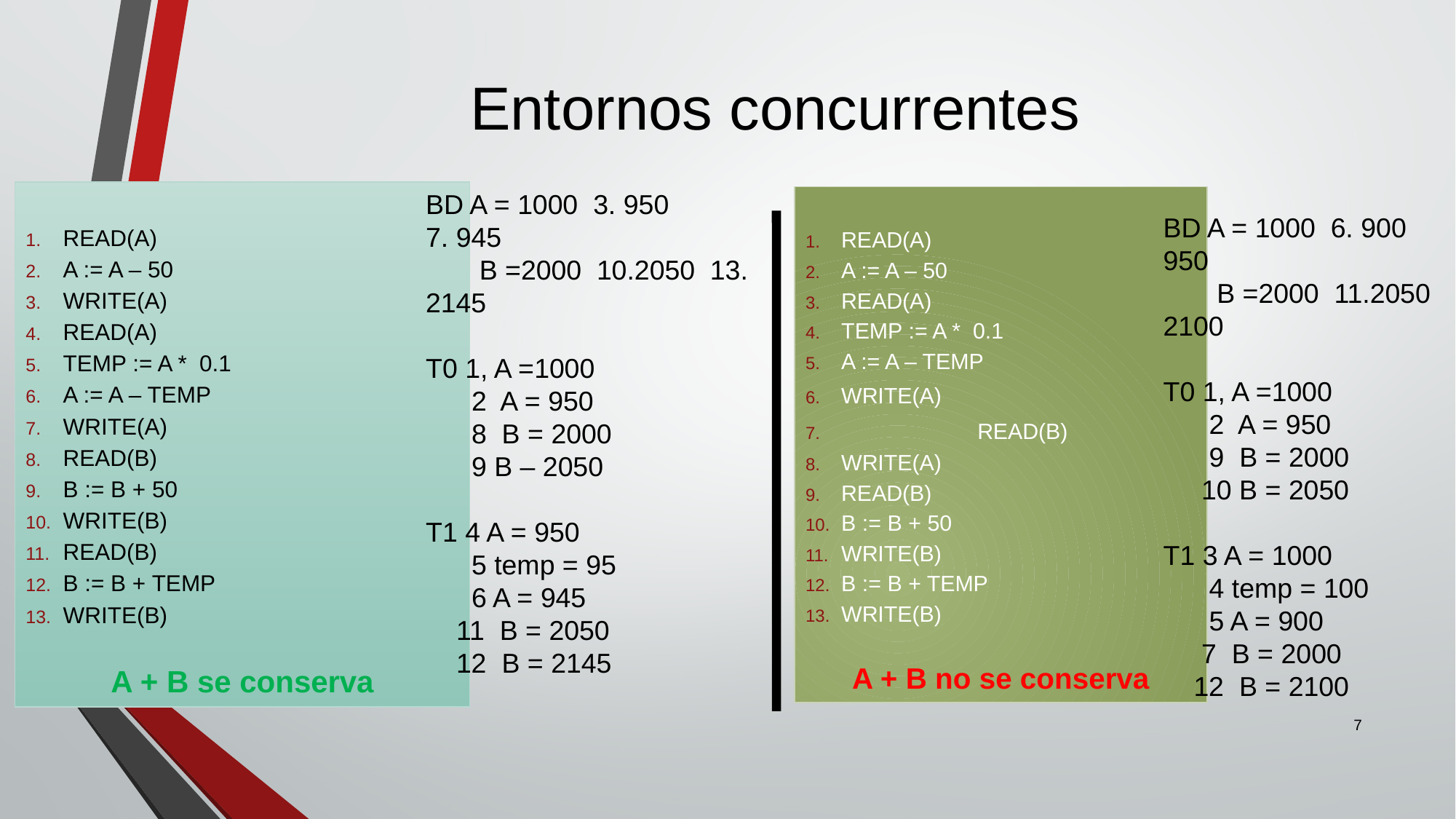

# Entornos concurrentes

READ(A)
A := A – 50
WRITE(A)
			READ(A)
			TEMP := A *  0.1
			A := A – TEMP
			WRITE(A)
READ(B)
B := B + 50
WRITE(B)
			READ(B)
			B := B + TEMP
			WRITE(B)

A + B se conserva
BD A = 1000  3. 950          7. 945
       B =2000  10.2050  13. 2145

T0 1, A =1000
      2  A = 950
      8  B = 2000
      9 B – 2050

T1 4 A = 950
      5 temp = 95
      6 A = 945
    11  B = 2050
    12  B = 2145

READ(A)
A := A – 50
			READ(A)
			TEMP := A *  0.1
			A := A – TEMP
			WRITE(A)
                      READ(B)
WRITE(A)
READ(B)
B := B + 50
WRITE(B)
			B := B + TEMP
			WRITE(B)

A + B no se conserva
BD A = 1000  6. 900         8. 950
       B =2000  11.2050    13. 2100

T0 1, A =1000
      2  A = 950
      9  B = 2000
     10 B = 2050

T1 3 A = 1000
      4 temp = 100
      5 A = 900
     7  B = 2000
    12  B = 2100

7